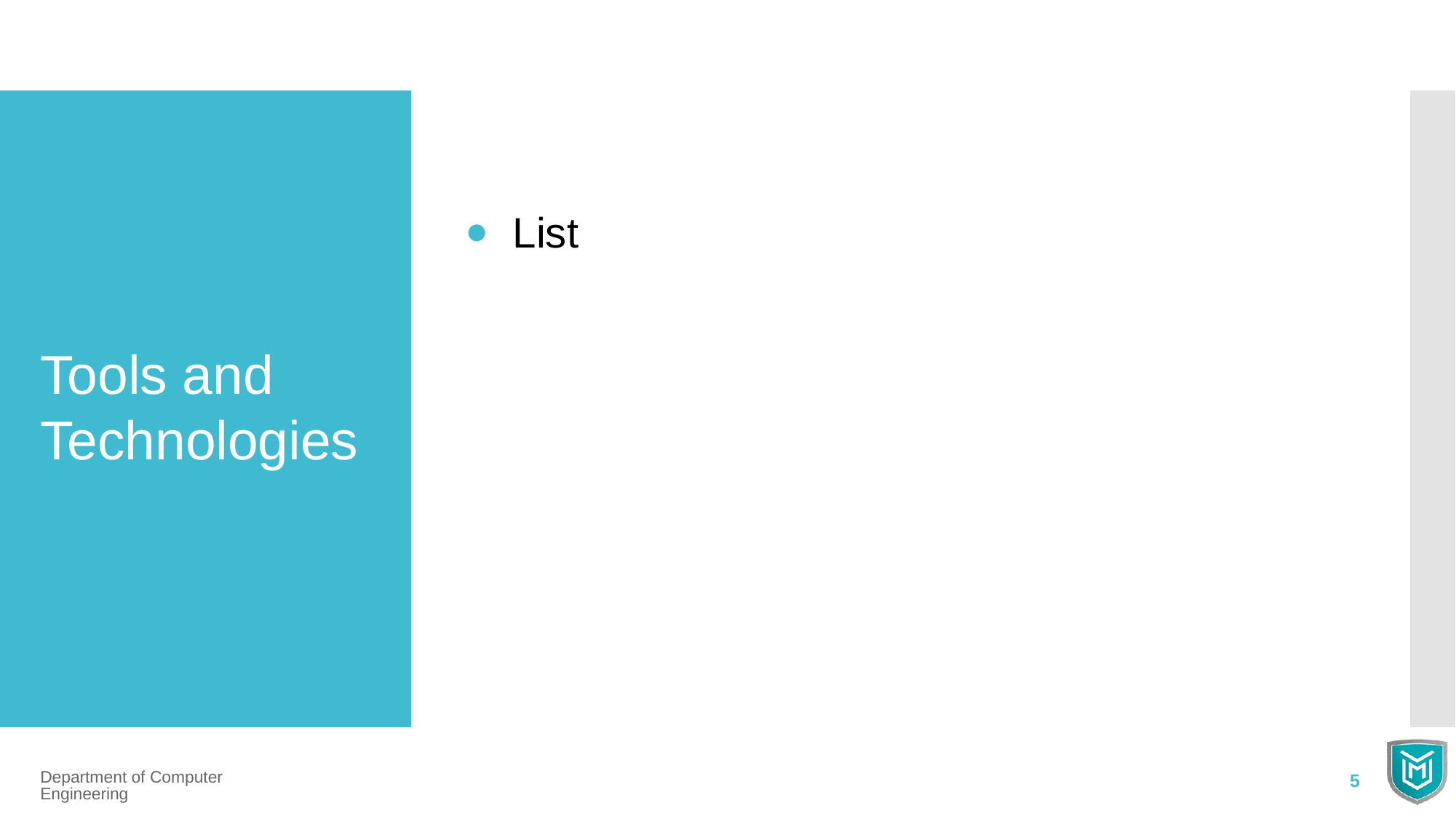

List
Tools and Technologies
Department of Computer Engineering
5